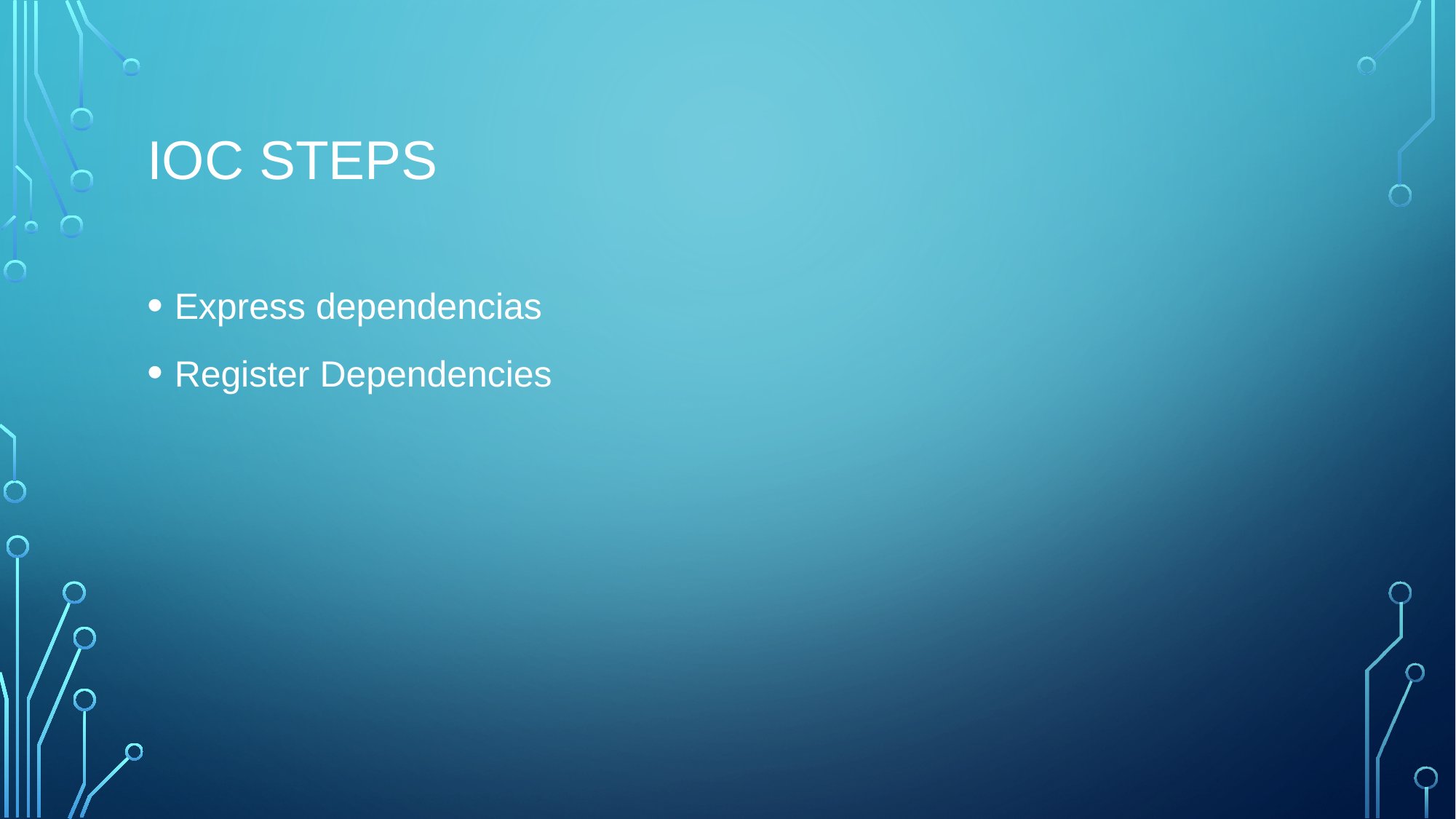

# IOC Steps
Express dependencias
Register Dependencies